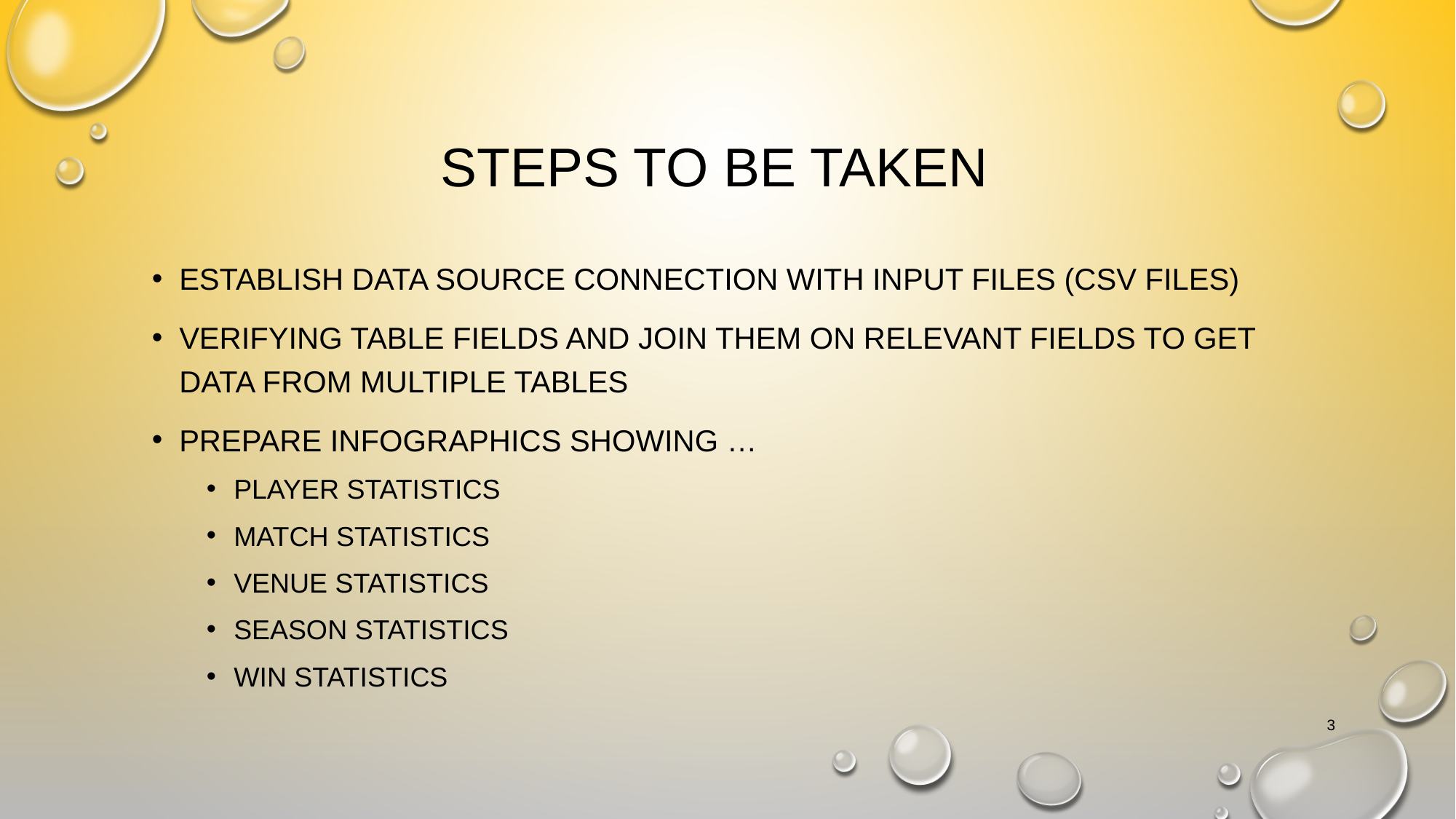

# STEPS to be taken
Establish data source connection with input files (csv files)
Verifying table fields and join them on relevant fields to get data from multiple tables
Prepare infographics showing …
Player statistics
match statistics
venue statistics
season statistics
win statistics

3